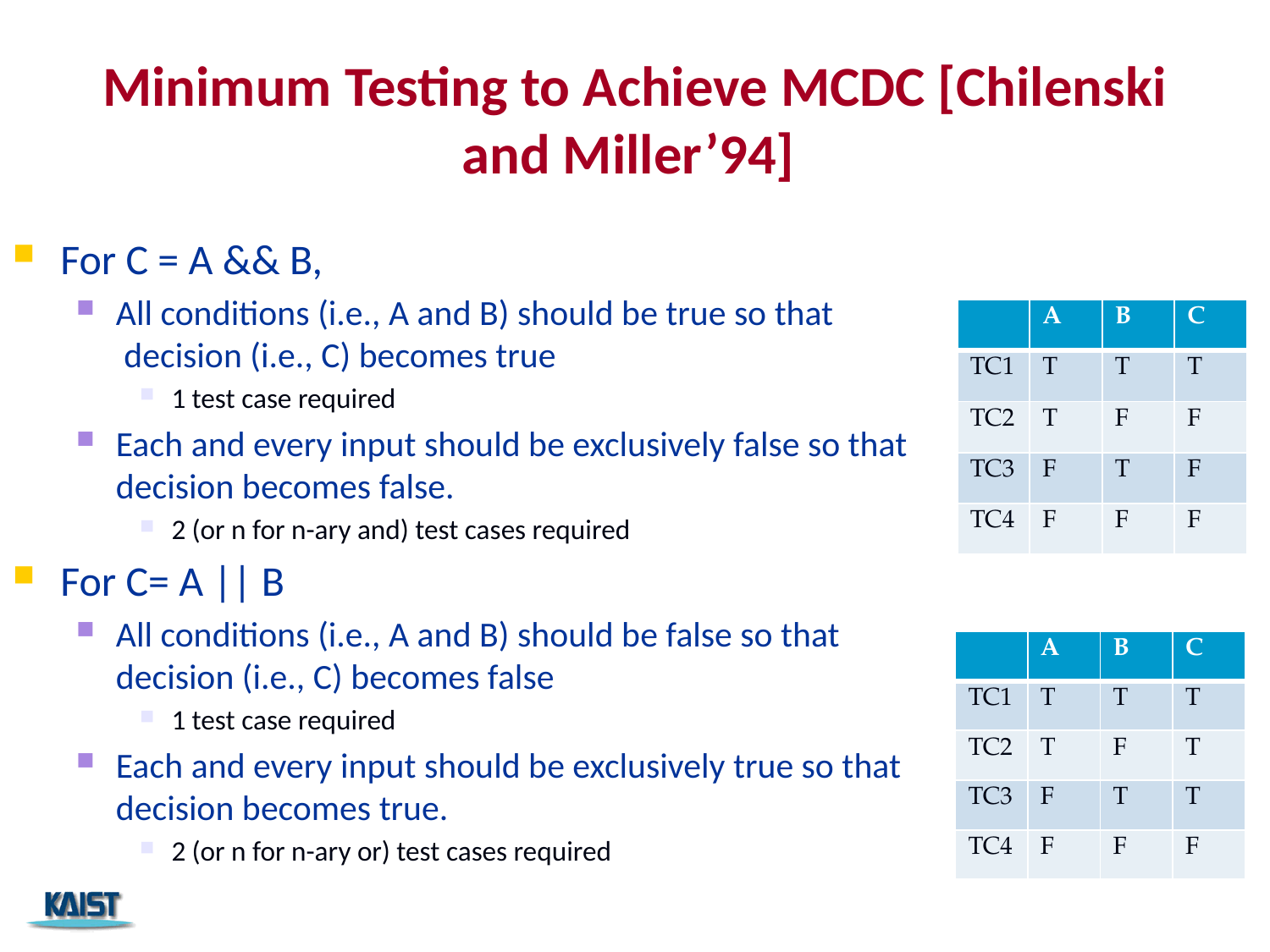

# Minimum Testing to Achieve MCDC [Chilenski and Miller’94]
For C = A && B,
All conditions (i.e., A and B) should be true so that
 decision (i.e., C) becomes true
1 test case required
Each and every input should be exclusively false so that decision becomes false.
2 (or n for n-ary and) test cases required
For C= A || B
All conditions (i.e., A and B) should be false so that decision (i.e., C) becomes false
1 test case required
Each and every input should be exclusively true so that decision becomes true.
2 (or n for n-ary or) test cases required

|  | A | B | C |
| --- | --- | --- | --- |
| TC1 | T | T | T |
| TC2 | T | F | F |
| TC3 | F | T | F |
| TC4 | F | F | F |
|  | A | B | C |
| --- | --- | --- | --- |
| TC1 | T | T | T |
| TC2 | T | F | T |
| TC3 | F | T | T |
| TC4 | F | F | F |